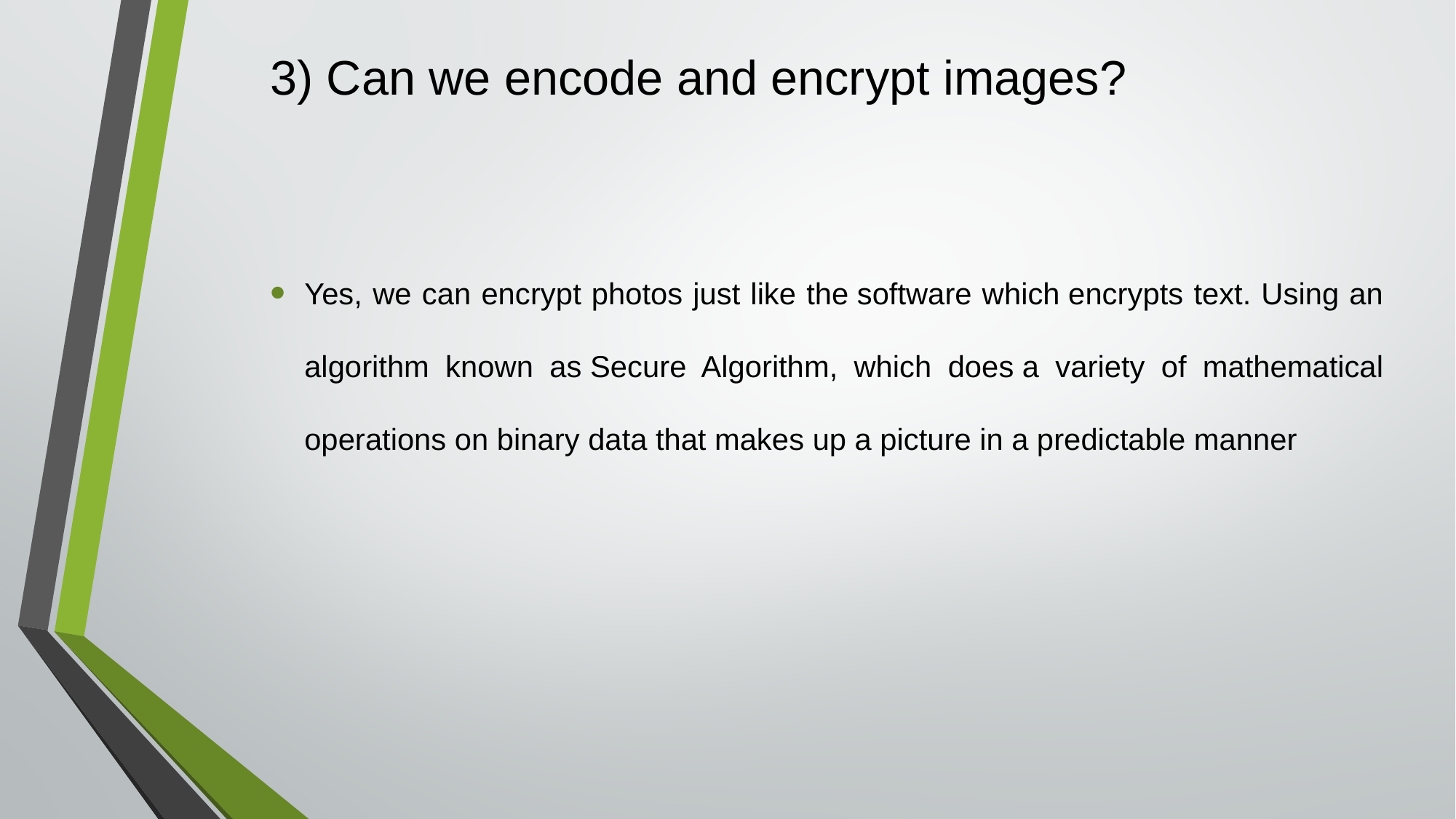

# 3) Can we encode and encrypt images?
Yes, we can encrypt photos just like the software which encrypts text. Using an algorithm known as Secure Algorithm, which does a variety of mathematical operations on binary data that makes up a picture in a predictable manner